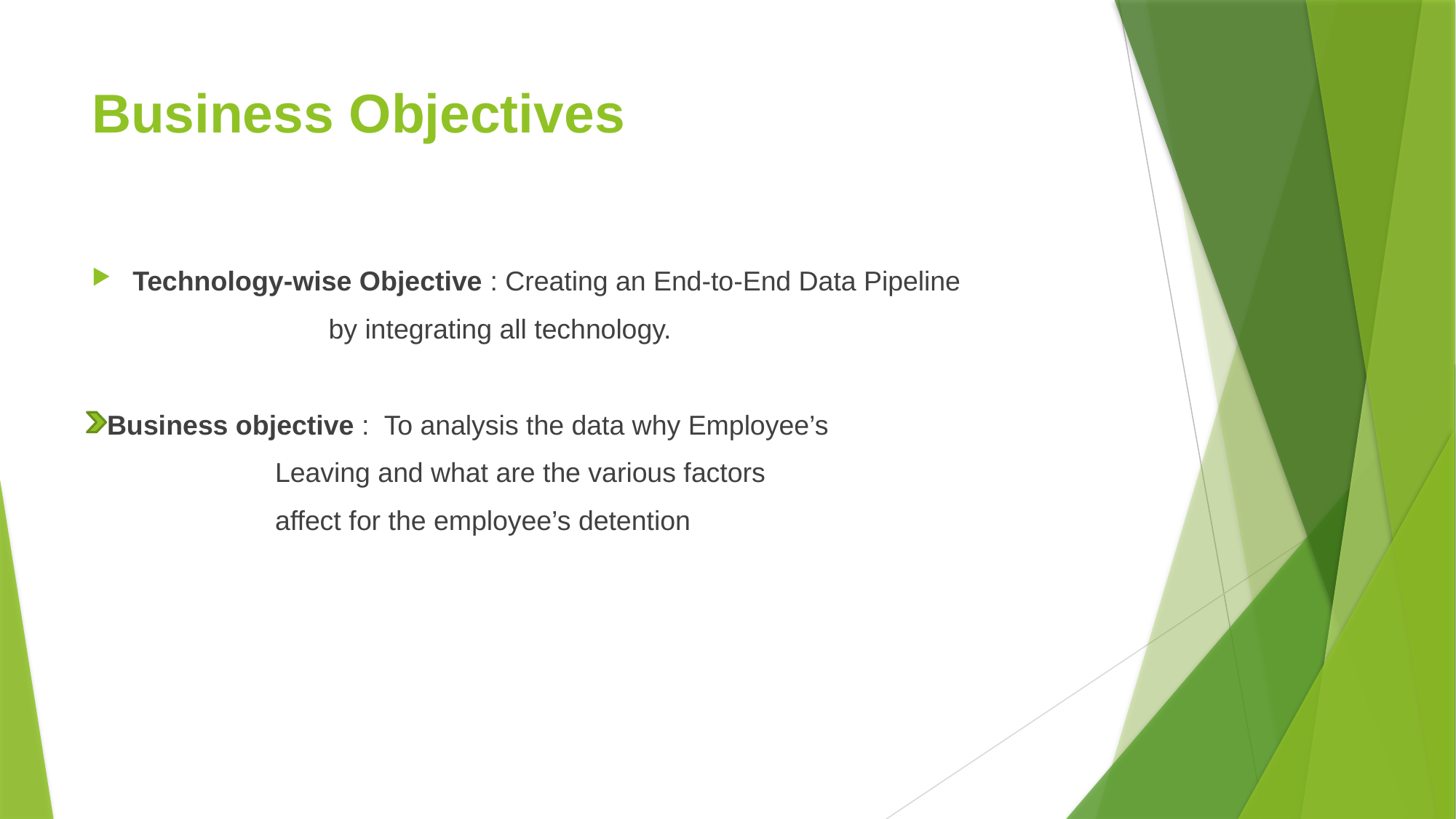

# Business Objectives
Technology-wise Objective : Creating an End-to-End Data Pipeline
                               by integrating all technology.

  Business objective :  To analysis the data why Employee’s
                        Leaving and what are the various factors
                        affect for the employee’s detention